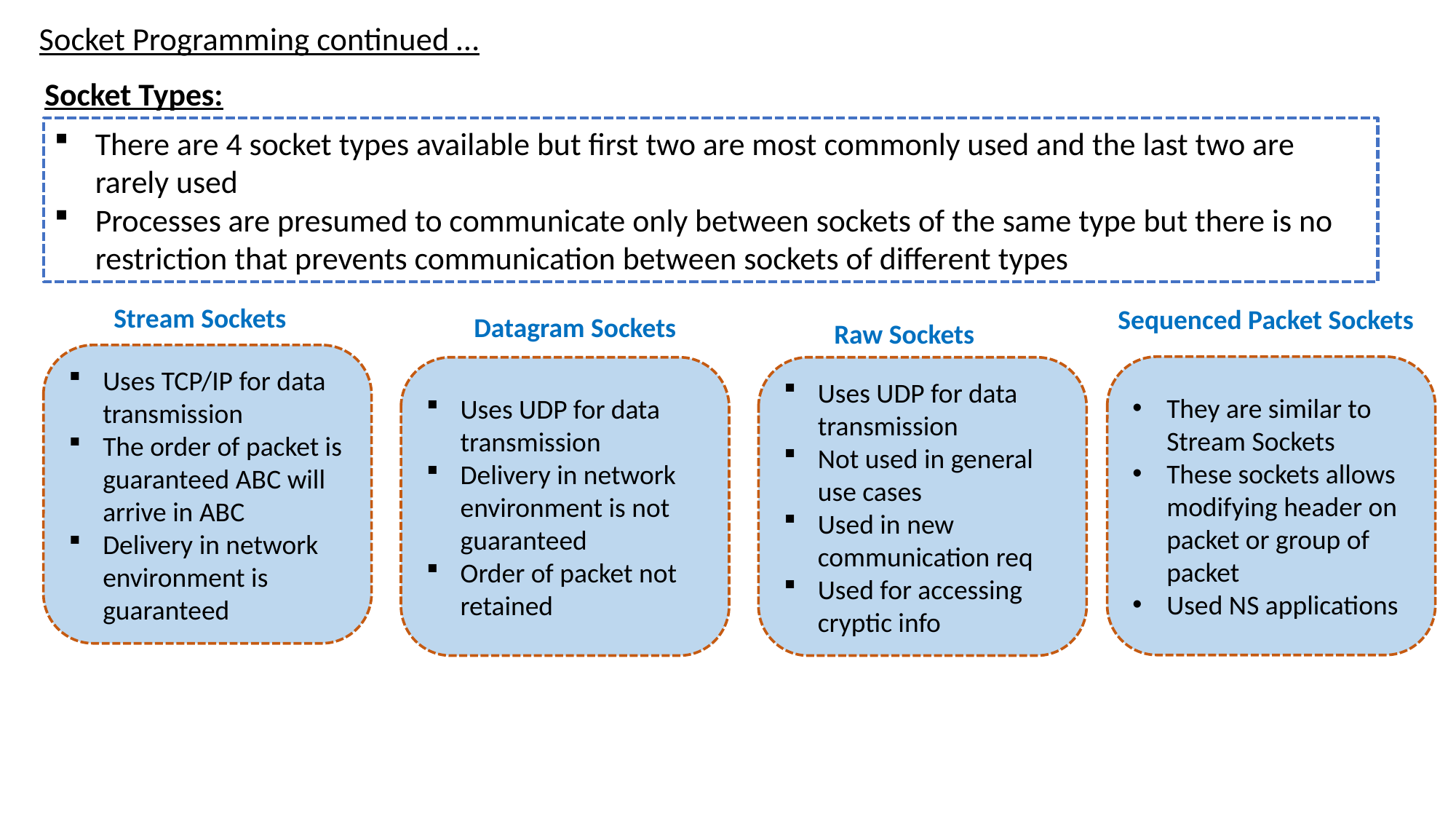

# Socket Programming continued …
Socket Types:
There are 4 socket types available but first two are most commonly used and the last two are rarely used
Processes are presumed to communicate only between sockets of the same type but there is no restriction that prevents communication between sockets of different types
Stream Sockets
Sequenced Packet Sockets
Datagram Sockets
Raw Sockets

Uses TCP/IP for data transmission
The order of packet is guaranteed ABC will arrive in ABC
Delivery in network environment is guaranteed

They are similar to Stream Sockets
These sockets allows modifying header on packet or group of packet
Used NS applications
Uses UDP for data transmission
Not used in general use cases
Used in new communication req
Used for accessing cryptic info
Uses UDP for data transmission
Delivery in network environment is not guaranteed
Order of packet not retained